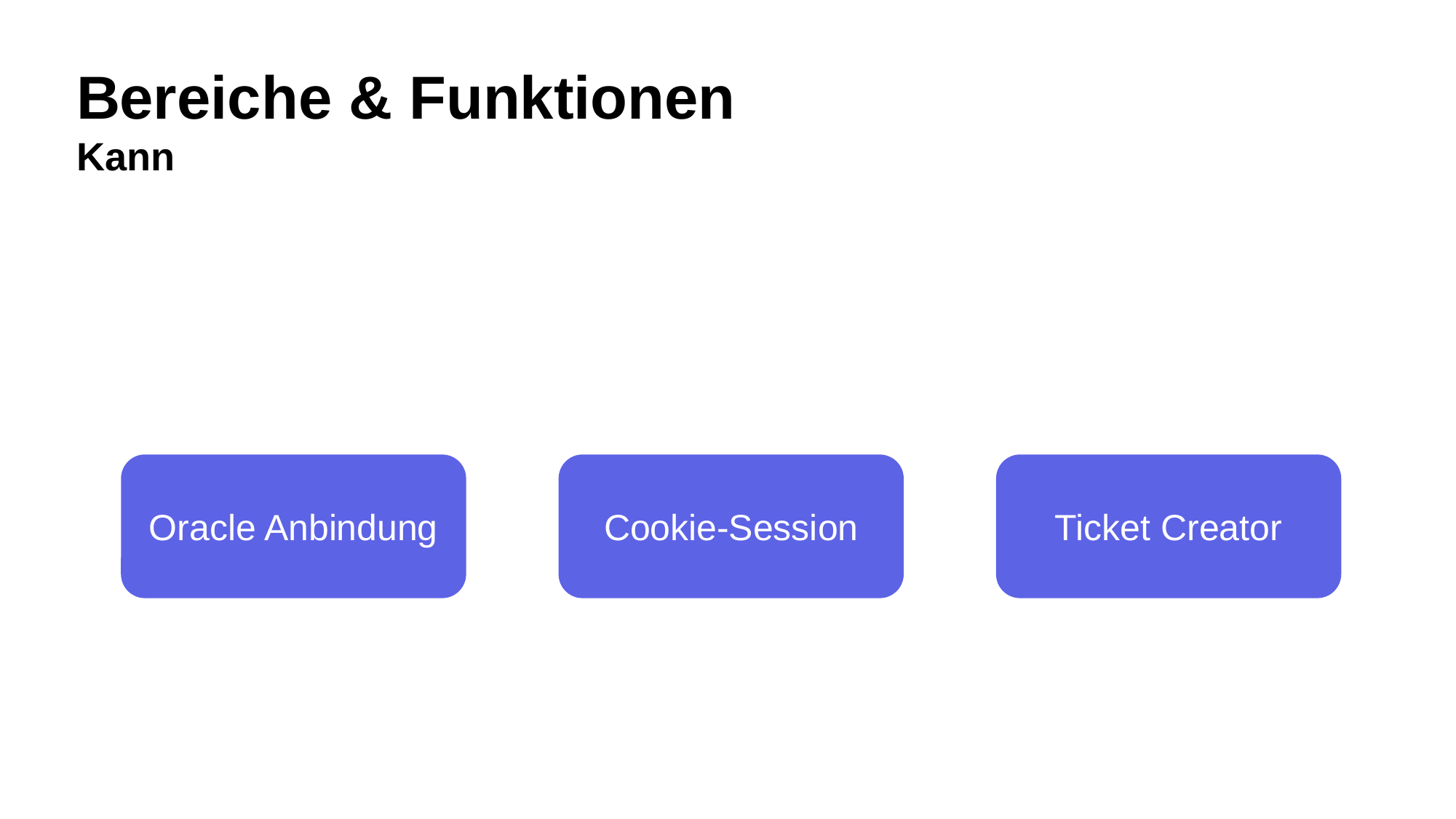

Bereiche & Funktionen
Kann
Oracle Anbindung
Cookie-Session
Ticket Creator